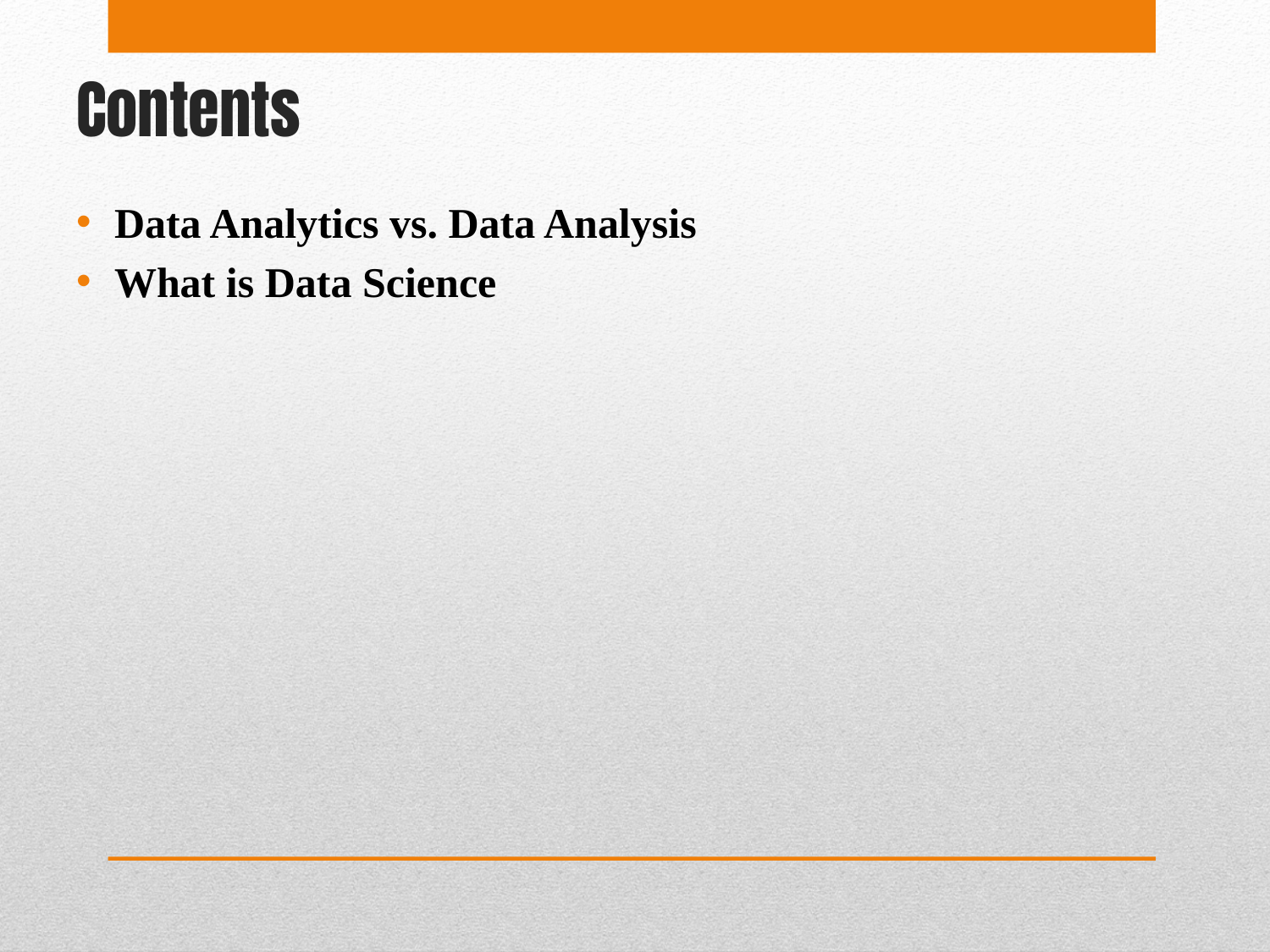

# Contents
Data Analytics vs. Data Analysis
What is Data Science